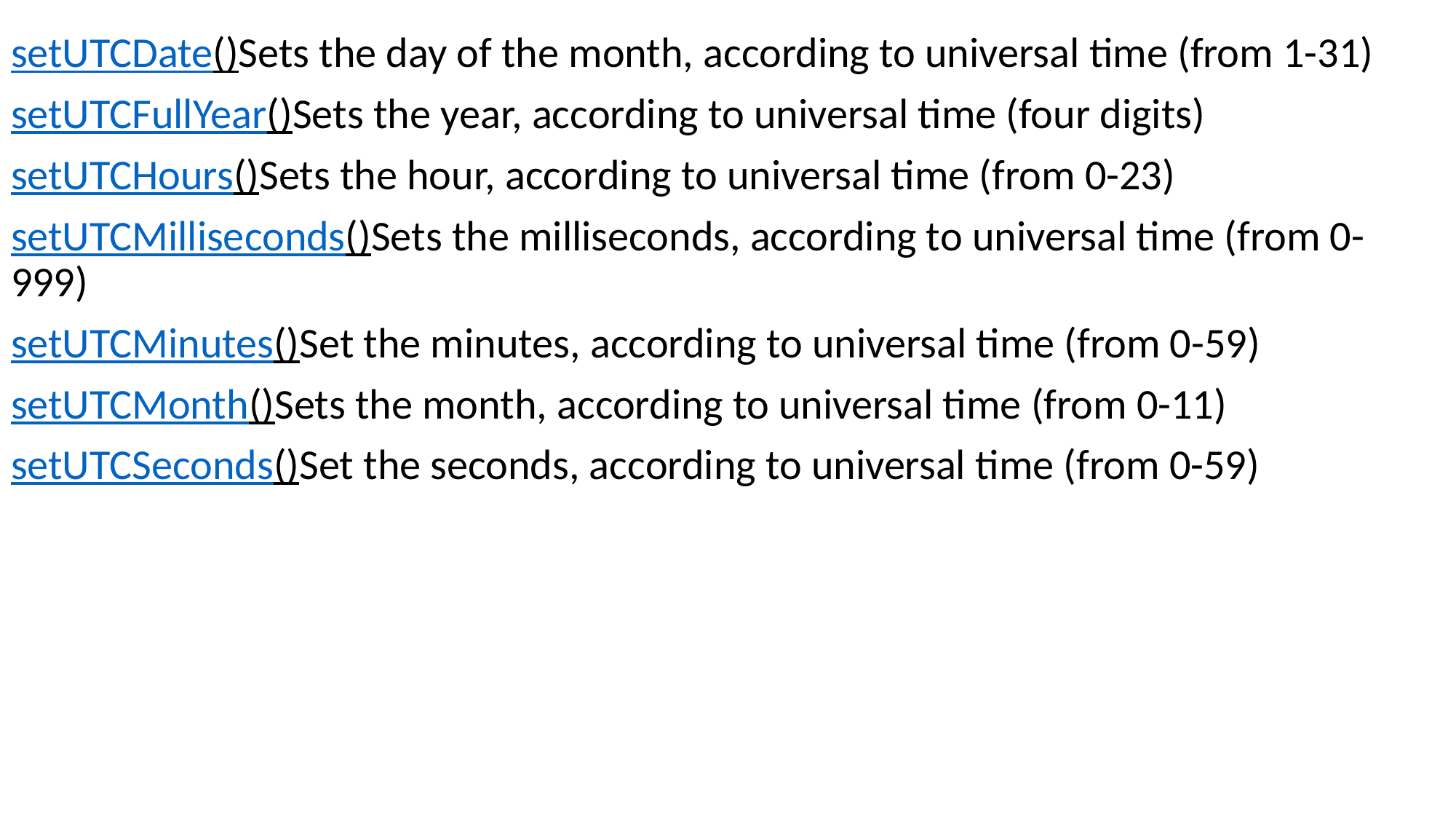

setUTCDate()Sets the day of the month, according to universal time (from 1-31)
setUTCFullYear()Sets the year, according to universal time (four digits)
setUTCHours()Sets the hour, according to universal time (from 0-23)
setUTCMilliseconds()Sets the milliseconds, according to universal time (from 0-999)
setUTCMinutes()Set the minutes, according to universal time (from 0-59)
setUTCMonth()Sets the month, according to universal time (from 0-11)
setUTCSeconds()Set the seconds, according to universal time (from 0-59)